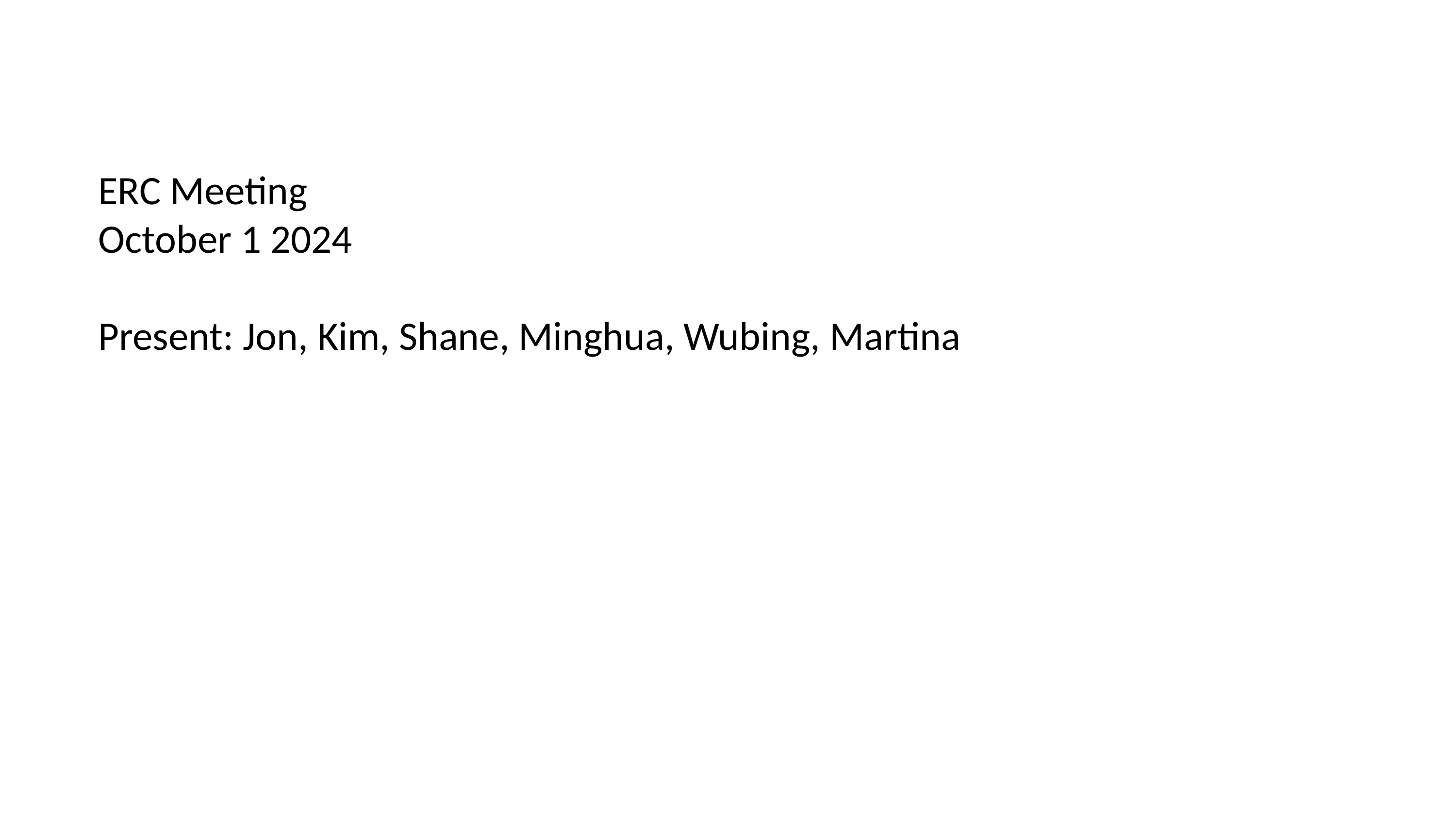

ERC Meeting
October 1 2024

Present: Jon, Kim, Shane, Minghua, Wubing, Martina